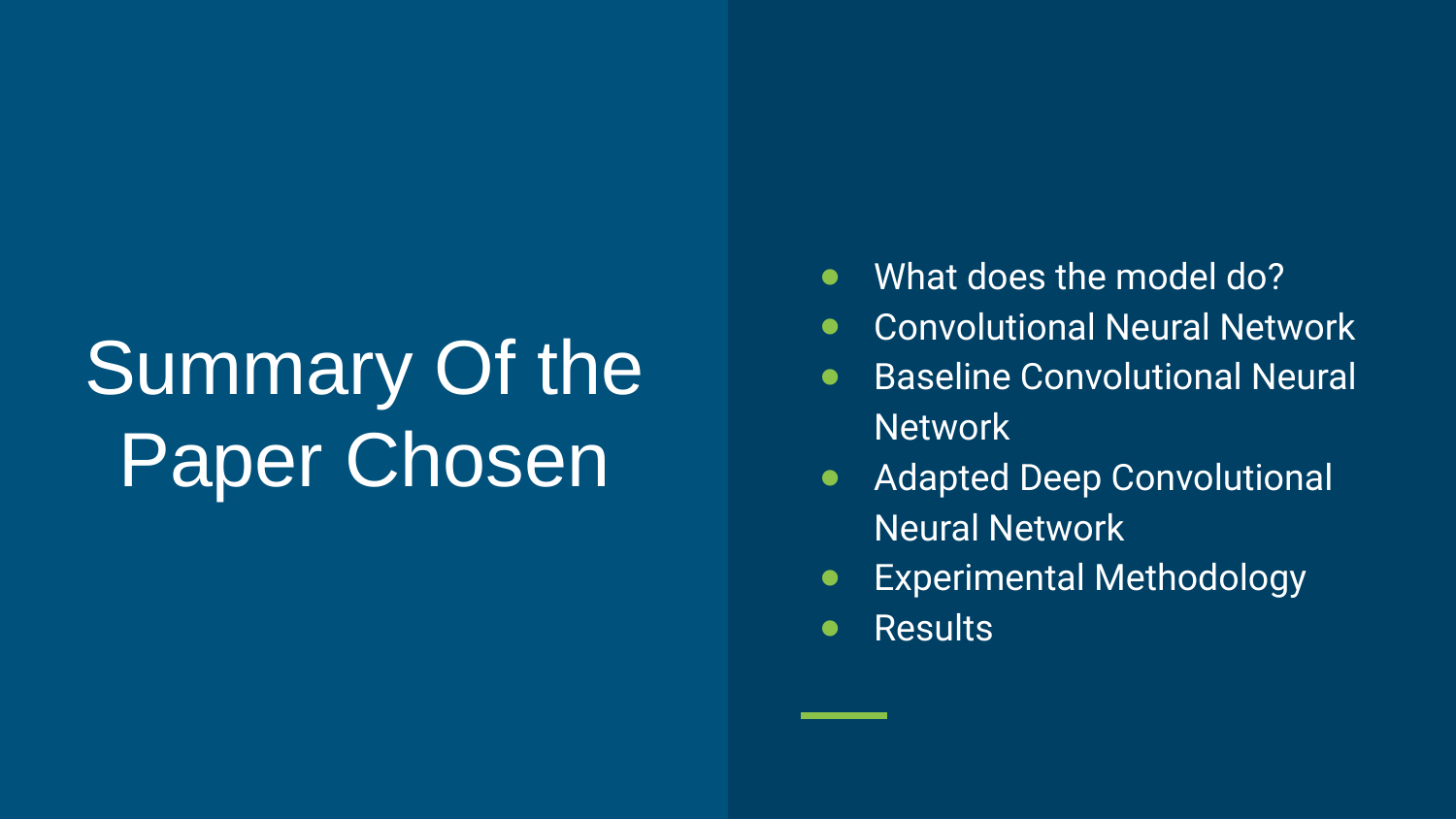

What does the model do?
Convolutional Neural Network
Baseline Convolutional Neural Network
Adapted Deep Convolutional Neural Network
Experimental Methodology
Results
# Summary Of the Paper Chosen